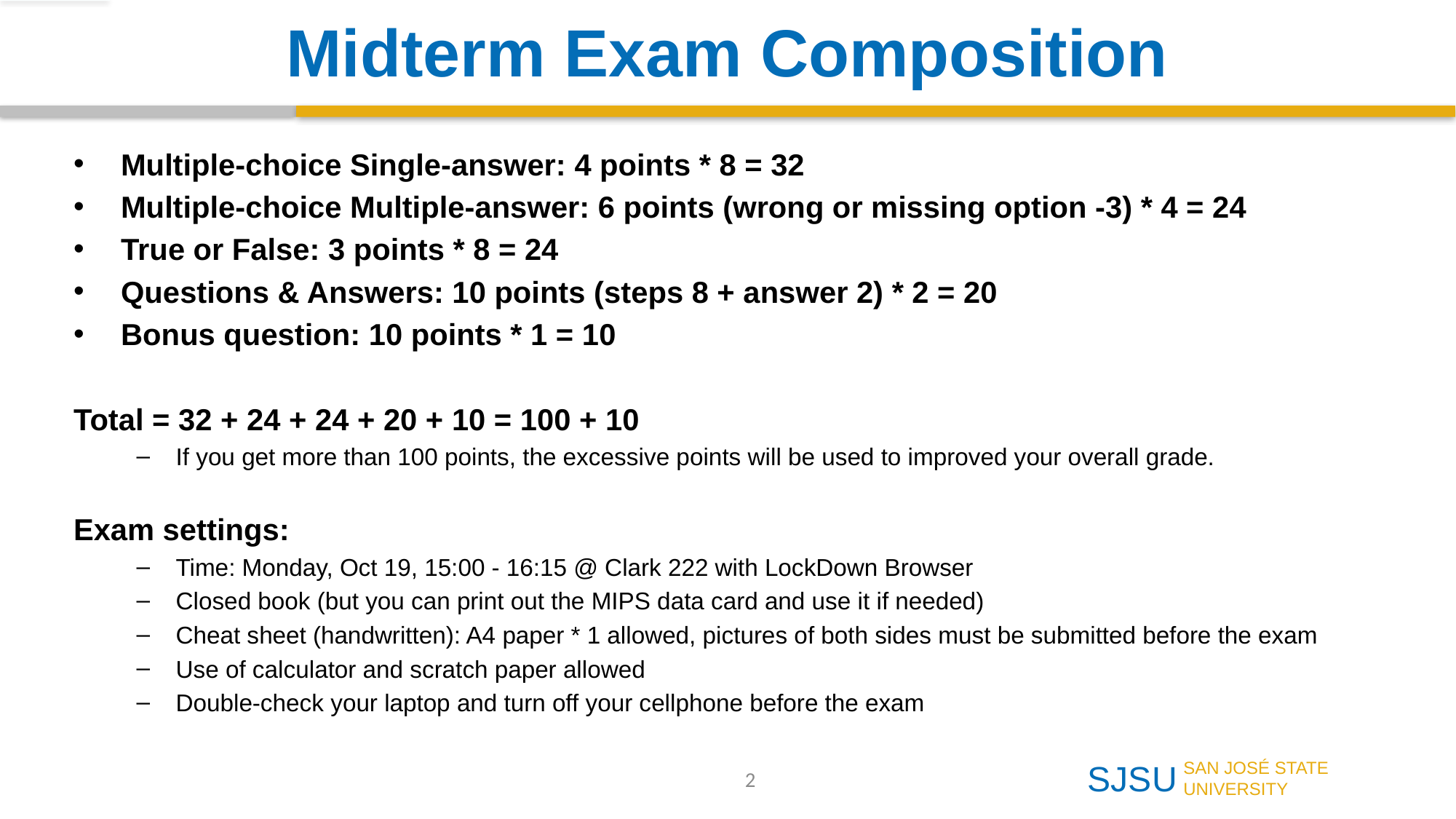

# Midterm Exam Composition
Multiple-choice Single-answer: 4 points * 8 = 32
Multiple-choice Multiple-answer: 6 points (wrong or missing option -3) * 4 = 24
True or False: 3 points * 8 = 24
Questions & Answers: 10 points (steps 8 + answer 2) * 2 = 20
Bonus question: 10 points * 1 = 10

Total = 32 + 24 + 24 + 20 + 10 = 100 + 10
If you get more than 100 points, the excessive points will be used to improved your overall grade.

Exam settings:
Time: Monday, Oct 19, 15:00 - 16:15 @ Clark 222 with LockDown Browser
Closed book (but you can print out the MIPS data card and use it if needed)
Cheat sheet (handwritten): A4 paper * 1 allowed, pictures of both sides must be submitted before the exam
Use of calculator and scratch paper allowed
Double-check your laptop and turn off your cellphone before the exam
2